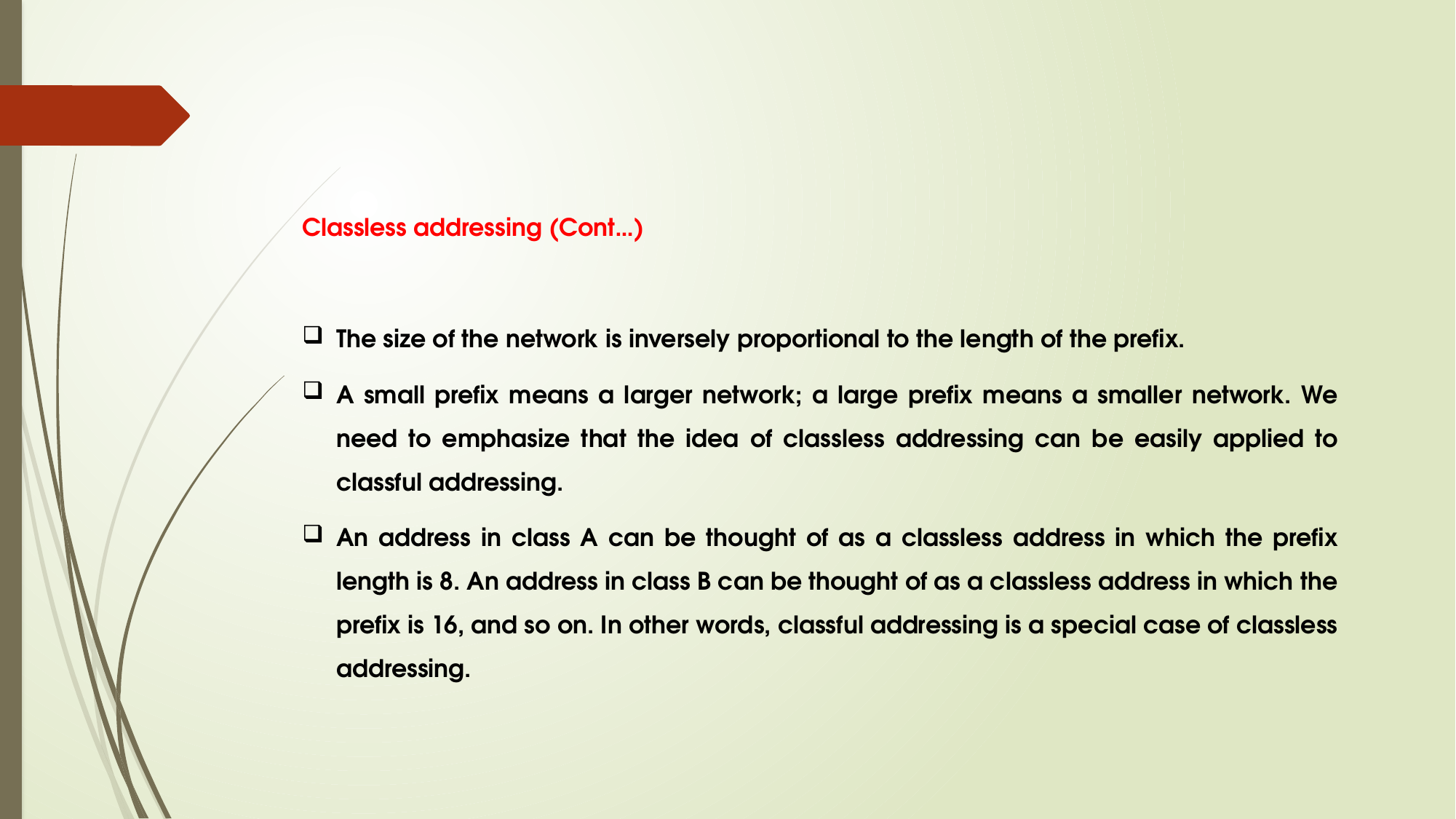

Classless addressing (Cont…)

The size of the network is inversely proportional to the length of the prefix.
A small prefix means a larger network; a large prefix means a smaller network. We need to emphasize that the idea of classless addressing can be easily applied to classful addressing.
An address in class A can be thought of as a classless address in which the prefix length is 8. An address in class B can be thought of as a classless address in which the prefix is 16, and so on. In other words, classful addressing is a special case of classless addressing.